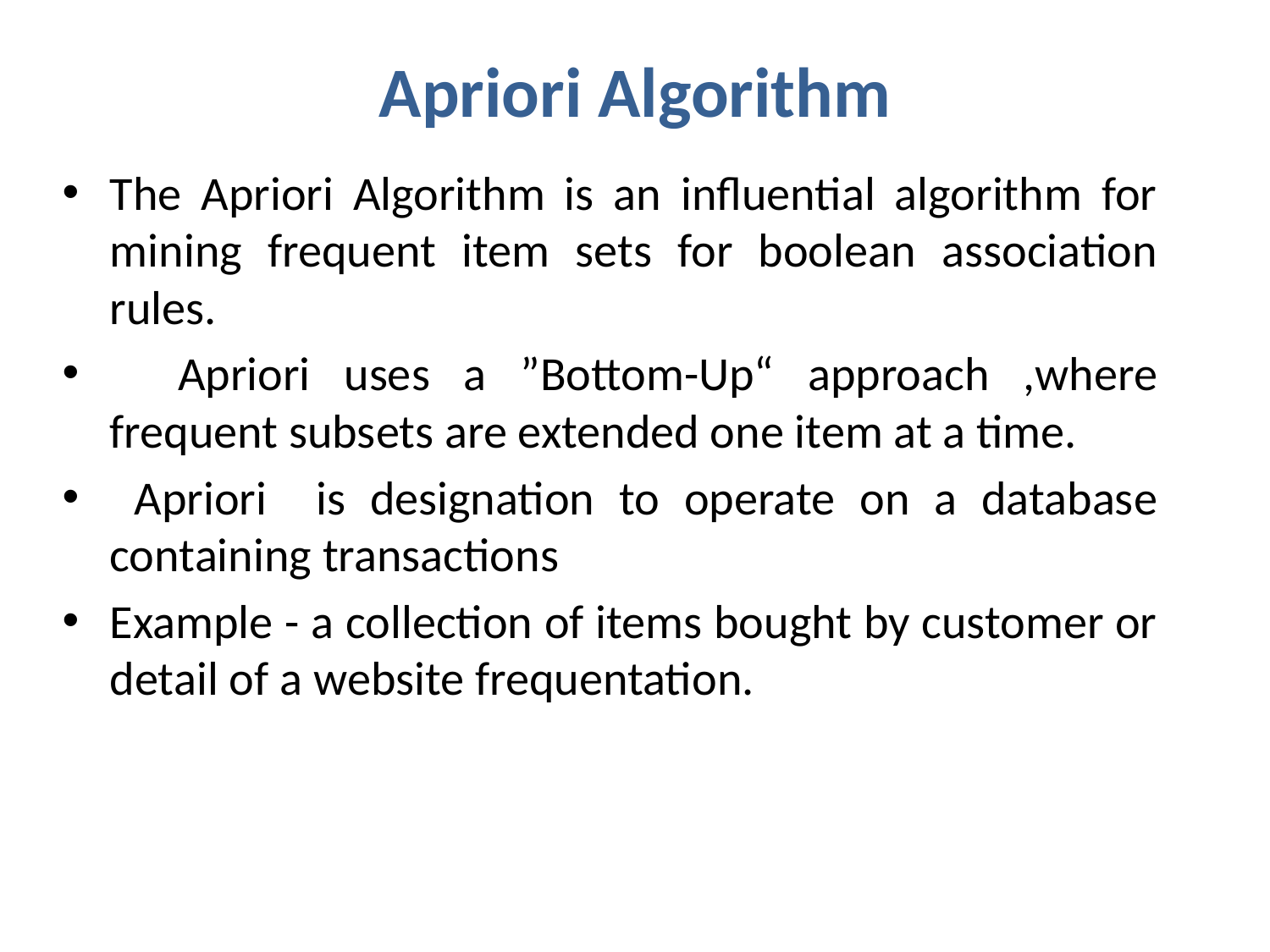

# Apriori Algorithm

The Apriori Algorithm is an influential algorithm for mining frequent item sets for boolean association rules.
  Apriori uses a ”Bottom-Up“ approach ,where frequent subsets are extended one item at a time.
 Apriori  is designation to operate on a database containing transactions
Example - a collection of items bought by customer or detail of a website frequentation.